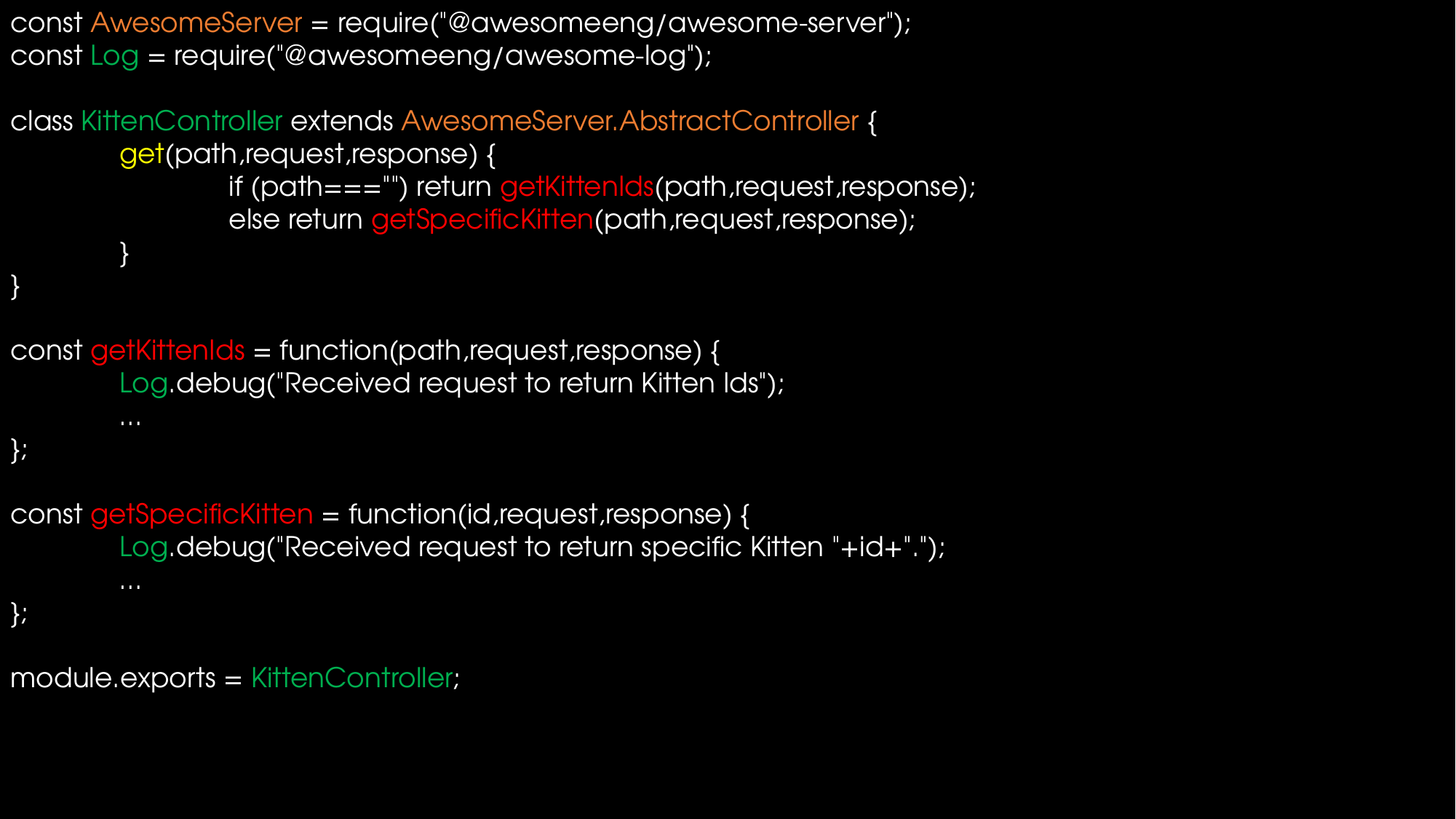

const AwesomeServer = require("@awesomeeng/awesome-server");
const Log = require("@awesomeeng/awesome-log");

class KittenController extends AwesomeServer.AbstractController {
	get(path,request,response) {
		if (path==="") return getKittenIds(path,request,response);
		else return getSpecificKitten(path,request,response);
	}
}

const getKittenIds = function(path,request,response) {
	Log.debug("Received request to return Kitten Ids");
	…
};

const getSpecificKitten = function(id,request,response) {
	Log.debug("Received request to return specific Kitten "+id+".");
	…
};

module.exports = KittenController;